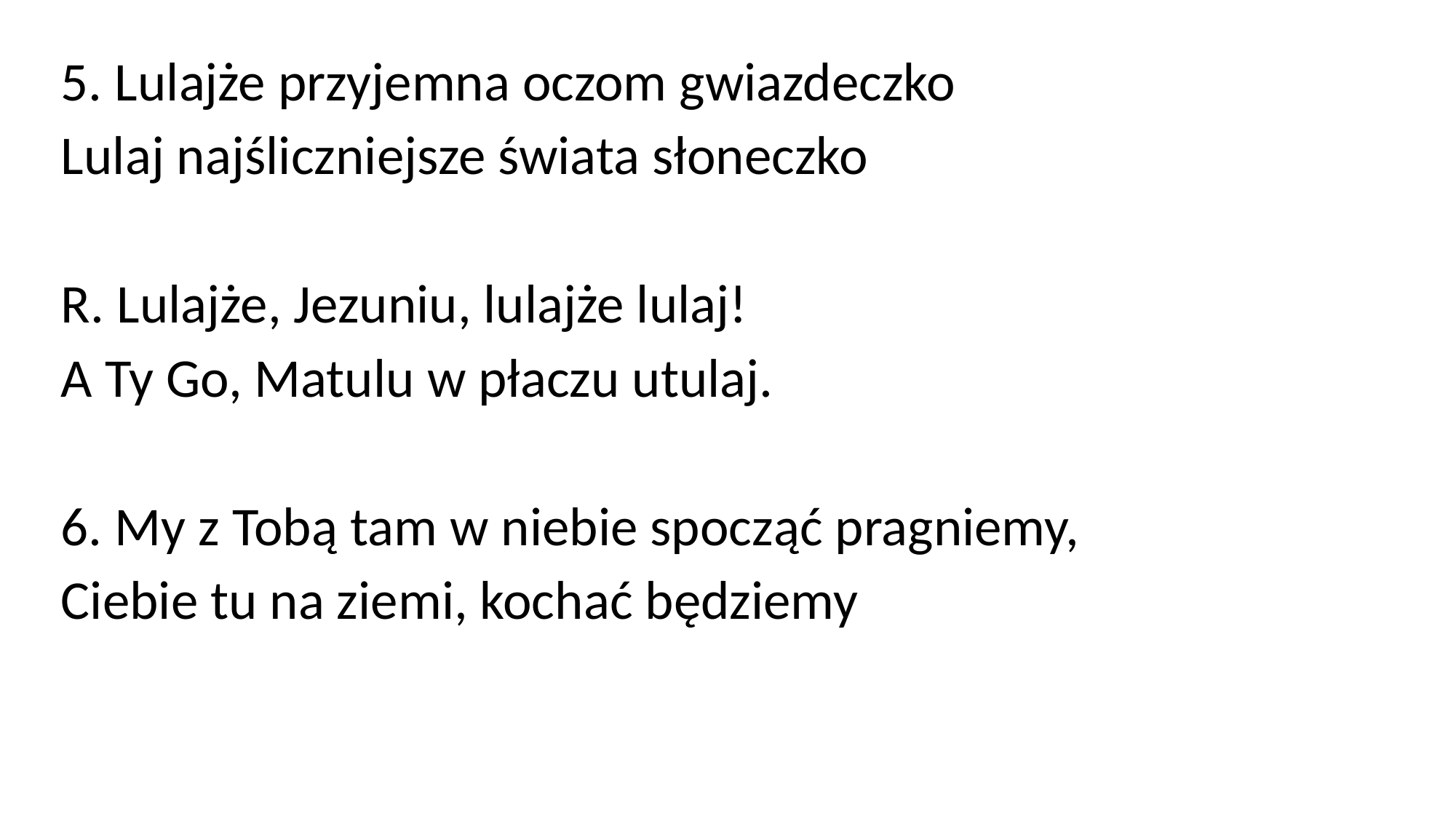

5. Lulajże przyjemna oczom gwiazdeczko
Lulaj najśliczniejsze świata słoneczko

R. Lulajże, Jezuniu, lulajże lulaj!
A Ty Go, Matulu w płaczu utulaj.

6. My z Tobą tam w niebie spocząć pragniemy,
Ciebie tu na ziemi, kochać będziemy